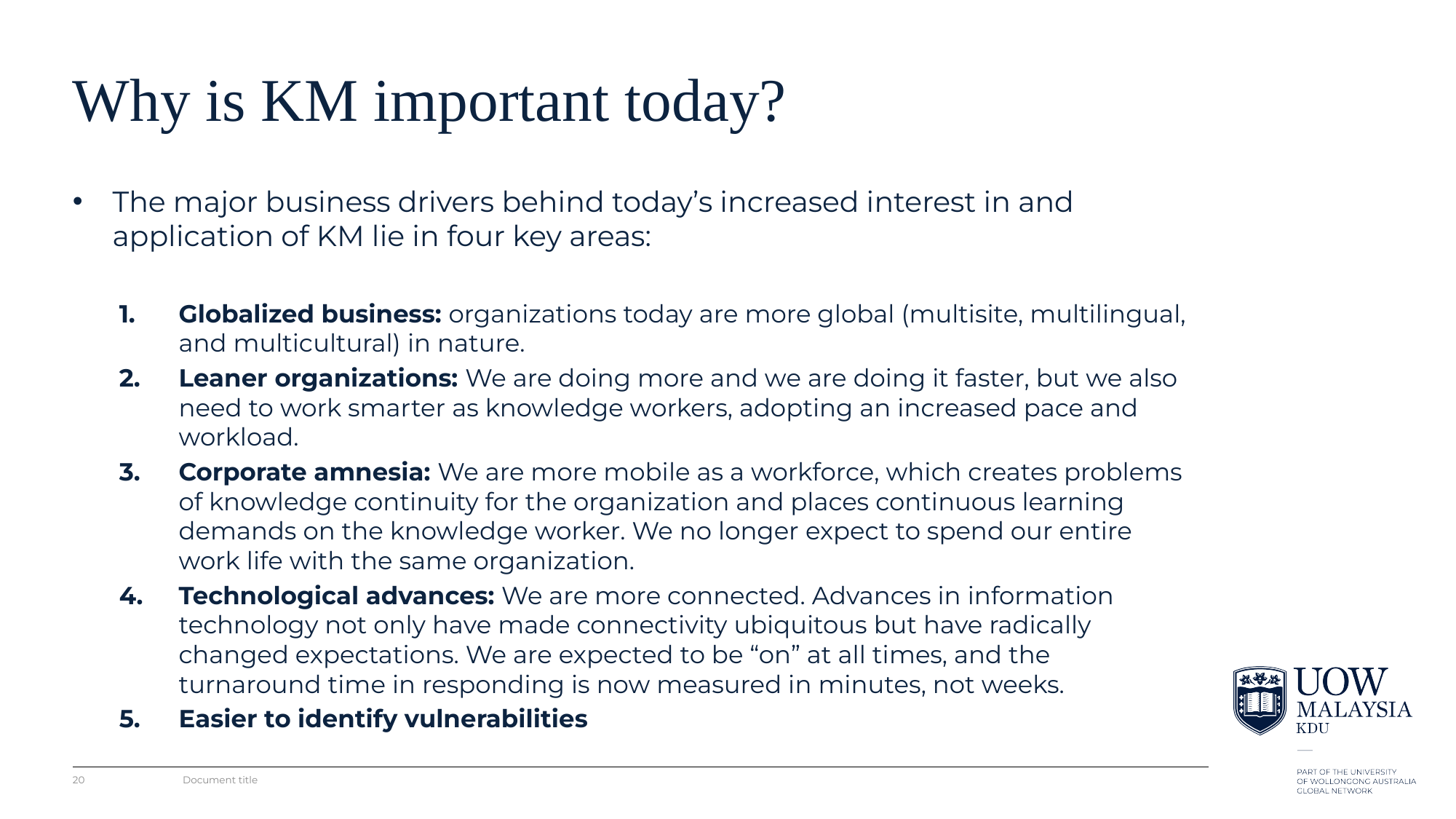

# Why is KM important today?
The major business drivers behind today’s increased interest in and application of KM lie in four key areas:

Globalized business: organizations today are more global (multisite, multilingual, and multicultural) in nature.
Leaner organizations: We are doing more and we are doing it faster, but we also need to work smarter as knowledge workers, adopting an increased pace and workload.
Corporate amnesia: We are more mobile as a workforce, which creates problems of knowledge continuity for the organization and places continuous learning demands on the knowledge worker. We no longer expect to spend our entire work life with the same organization.
Technological advances: We are more connected. Advances in information technology not only have made connectivity ubiquitous but have radically changed expectations. We are expected to be “on” at all times, and the turnaround time in responding is now measured in minutes, not weeks.
Easier to identify vulnerabilities
20
Document title